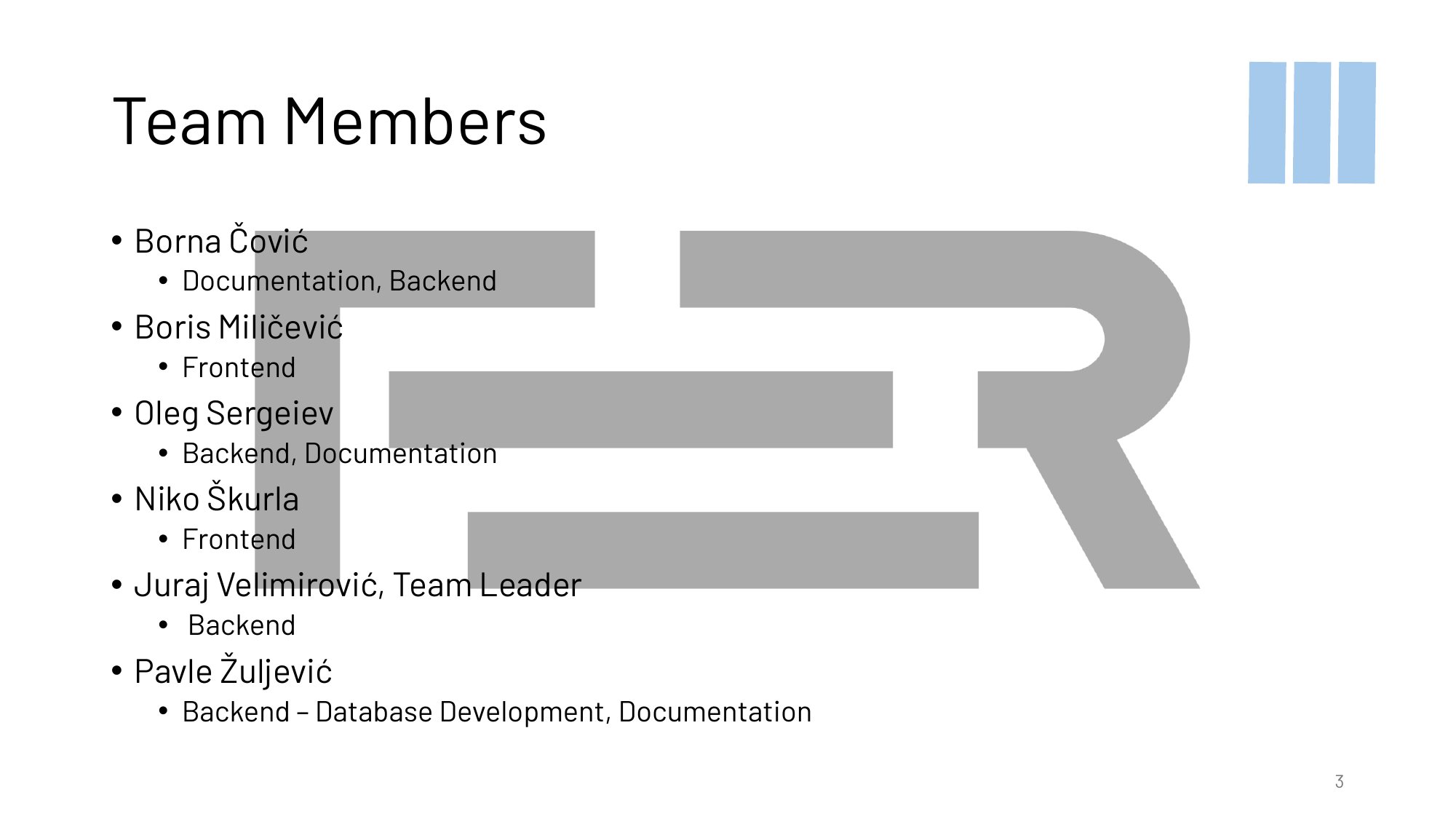

# Team Members

Borna Čović
Documentation, Backend
Boris Miličević
Frontend
Oleg Sergeiev
Backend, Documentation
Niko Škurla
Frontend
Juraj Velimirović, Team Leader
 Backend
Pavle Žuljević
Backend – Database Development, Documentation

3